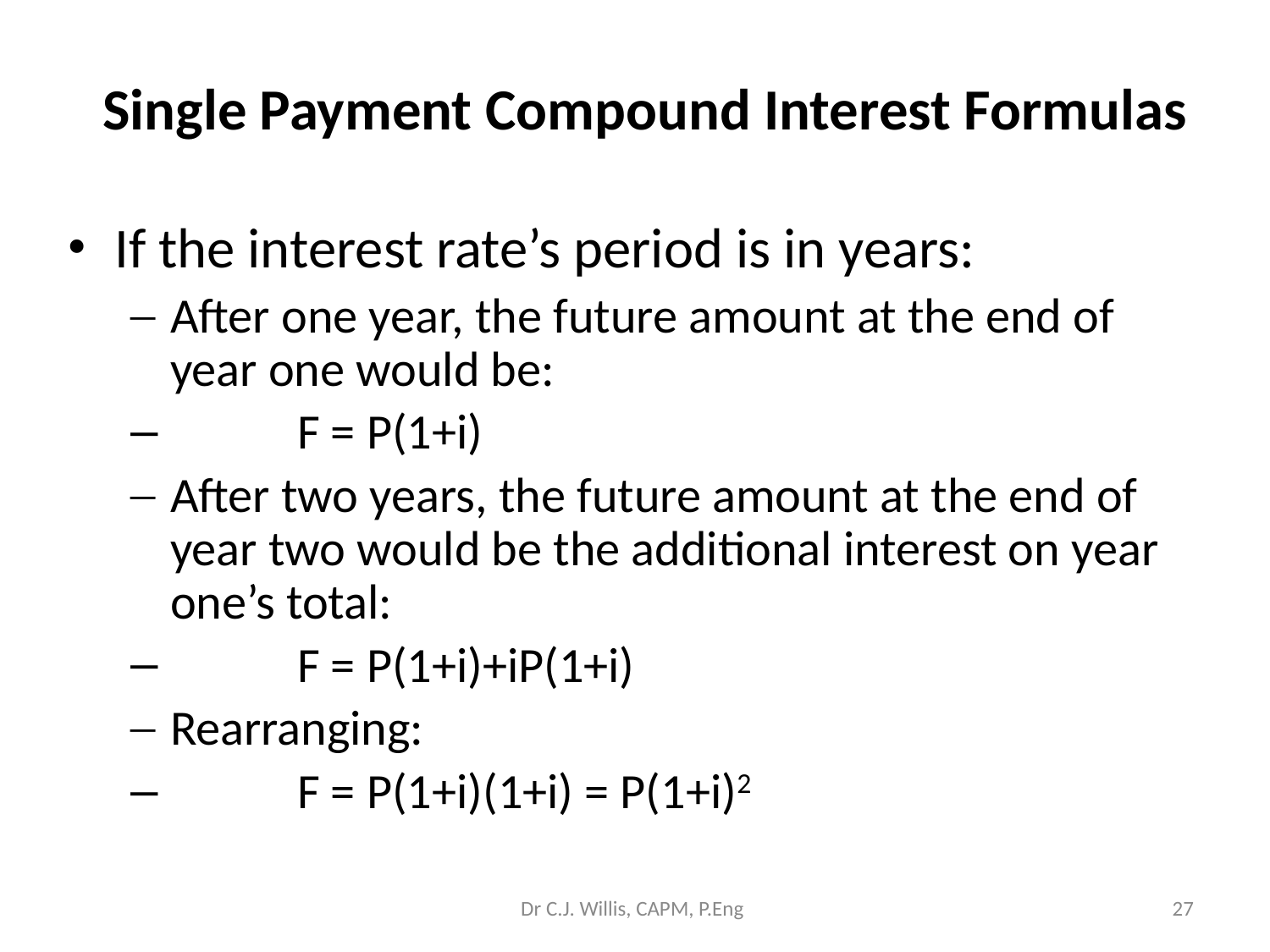

# Single Payment Compound Interest Formulas
If the interest rate’s period is in years:
After one year, the future amount at the end of year one would be:
	F = P(1+i)
After two years, the future amount at the end of year two would be the additional interest on year one’s total:
	F = P(1+i)+iP(1+i)
Rearranging:
	F = P(1+i)(1+i) = P(1+i)2
Dr C.J. Willis, CAPM, P.Eng
27